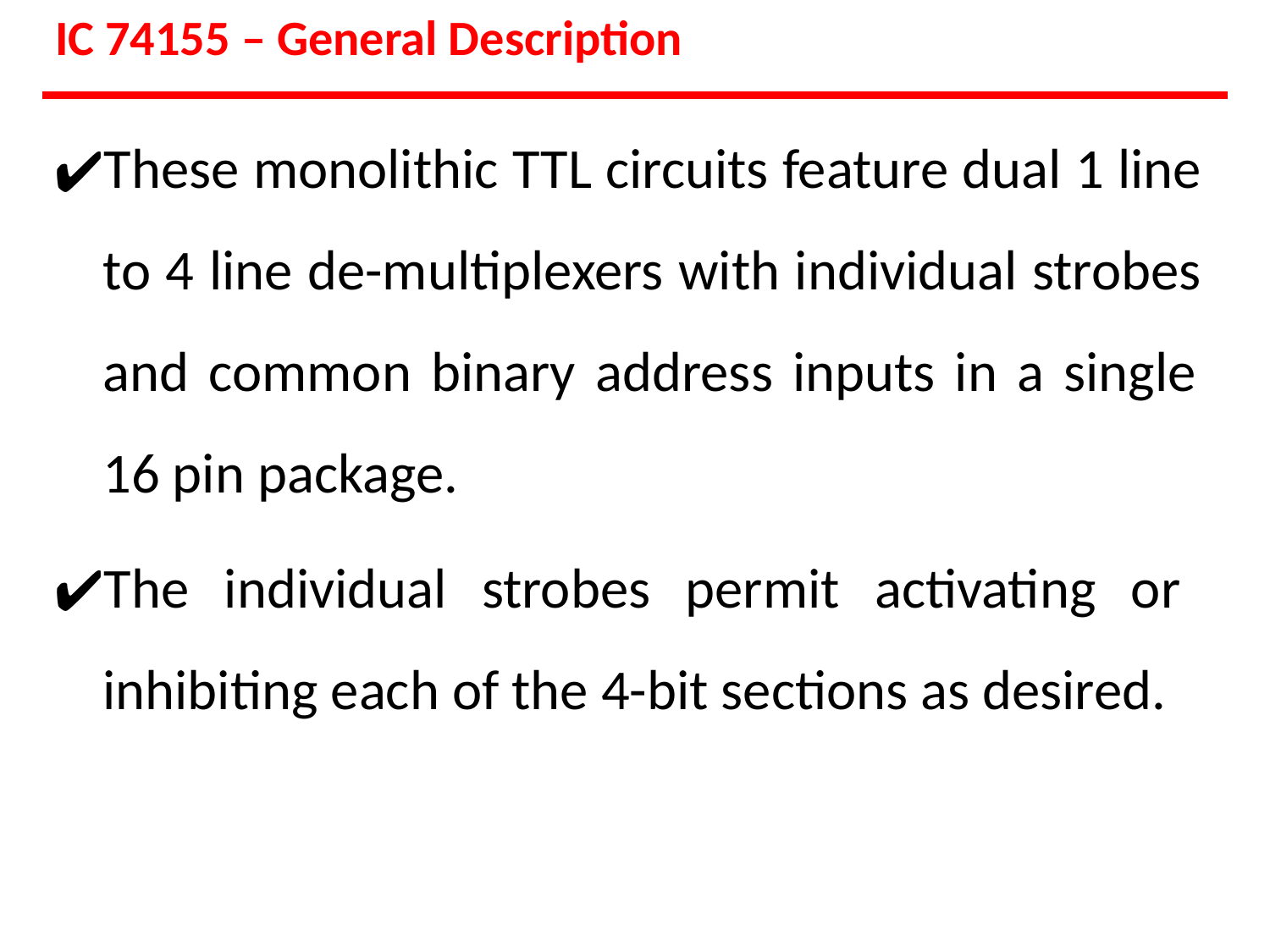

IC 74155 – General Description
These monolithic TTL circuits feature dual 1 line  to 4 line de-multiplexers with individual strobes  and common binary address inputs in a single  16 pin package.
The individual strobes permit activating or  inhibiting each of the 4-bit sections as desired.